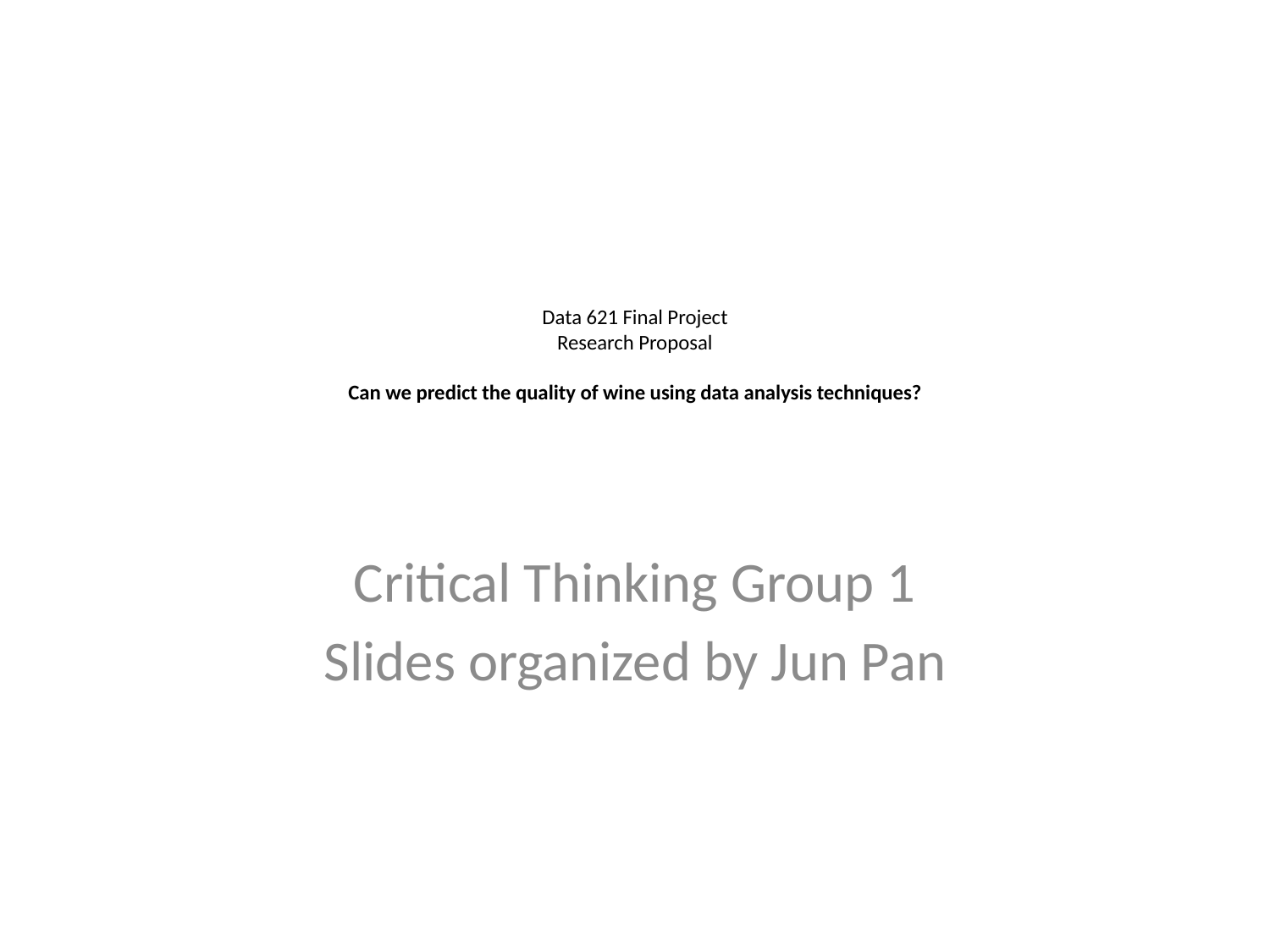

# Data 621 Final Project Research Proposal Can we predict the quality of wine using data analysis techniques?
Critical Thinking Group 1
Slides organized by Jun Pan